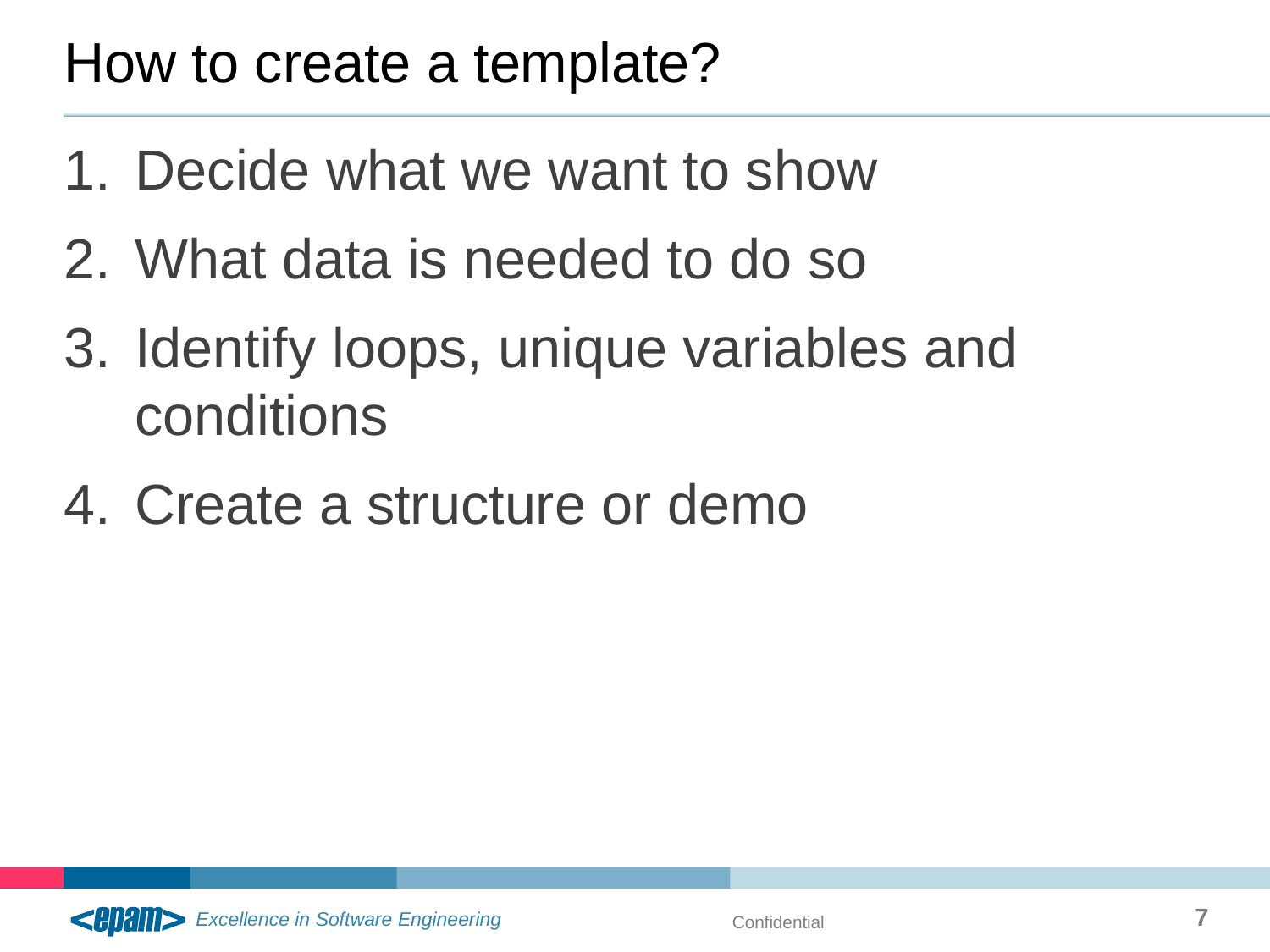

# How to create a template?
Decide what we want to show
What data is needed to do so
Identify loops, unique variables and conditions
Create a structure or demo

7
Confidential